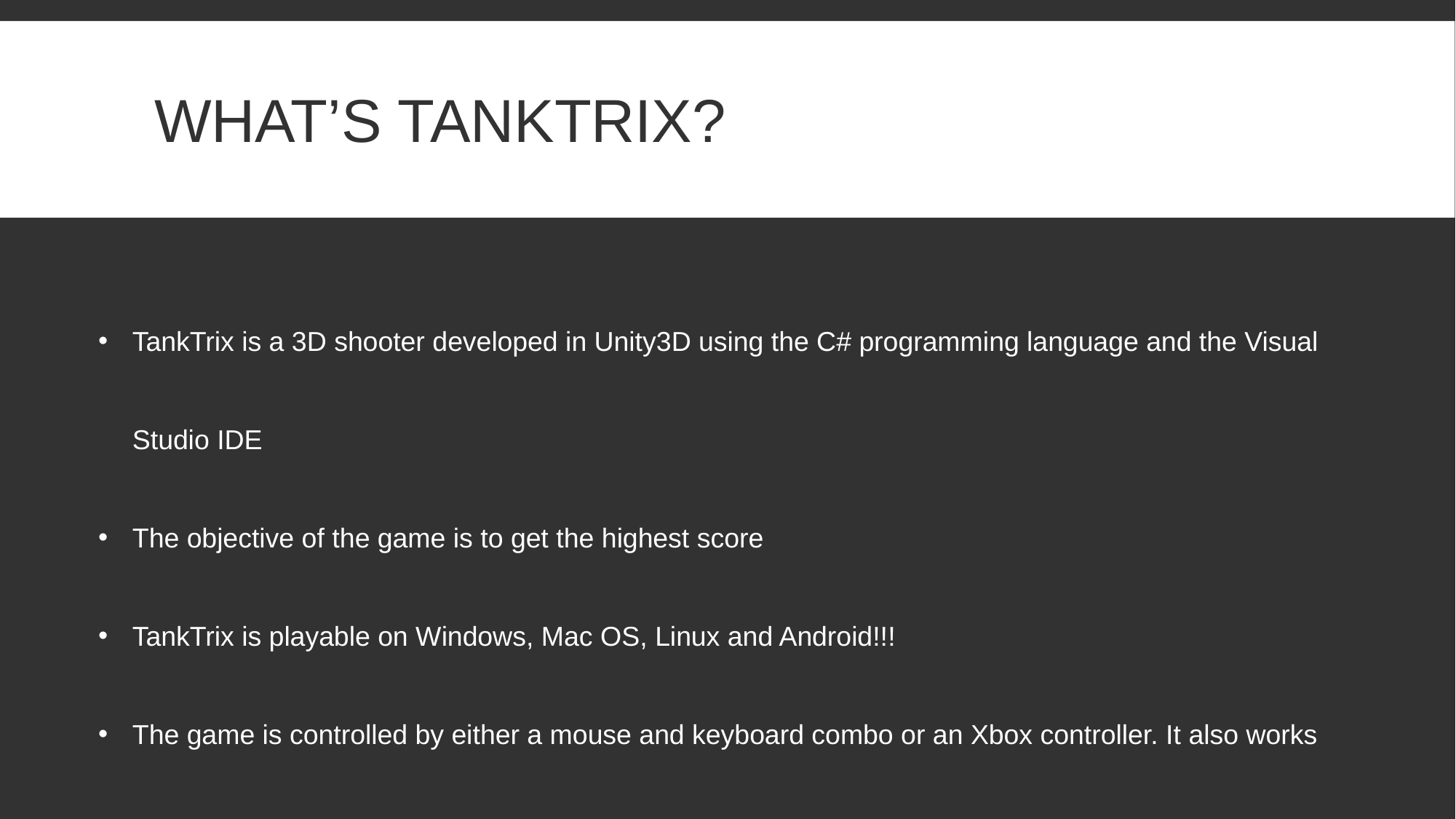

# What’s Tanktrix?
TankTrix is a 3D shooter developed in Unity3D using the C# programming language and the Visual Studio IDE
The objective of the game is to get the highest score
TankTrix is playable on Windows, Mac OS, Linux and Android!!!
The game is controlled by either a mouse and keyboard combo or an Xbox controller. It also works with other controllers such as the PlayStation 4 one. Google Cardboard supported!